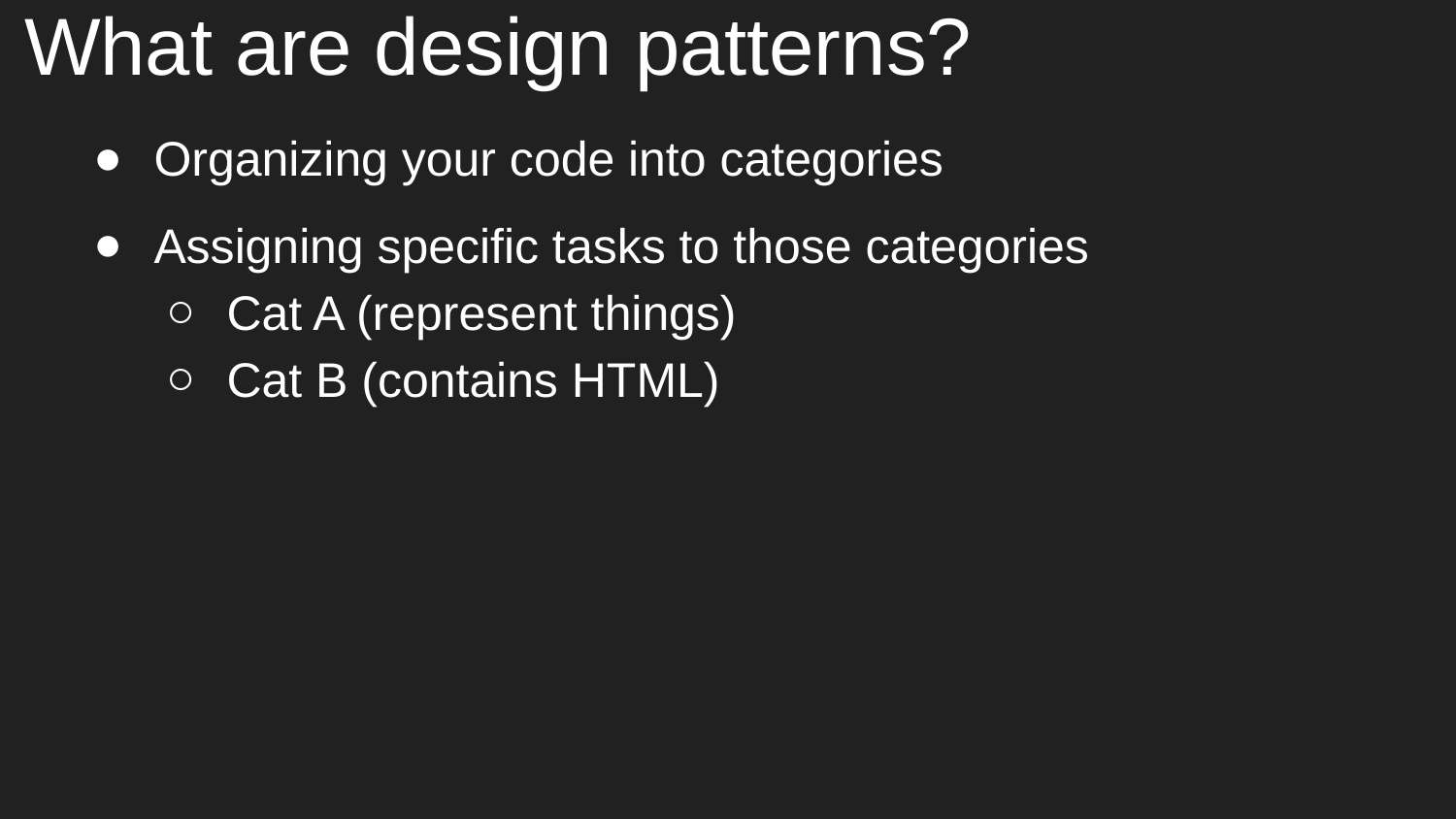

# What are design patterns?
Organizing your code into categories
Assigning specific tasks to those categories
Cat A (represent things)
Cat B (contains HTML)